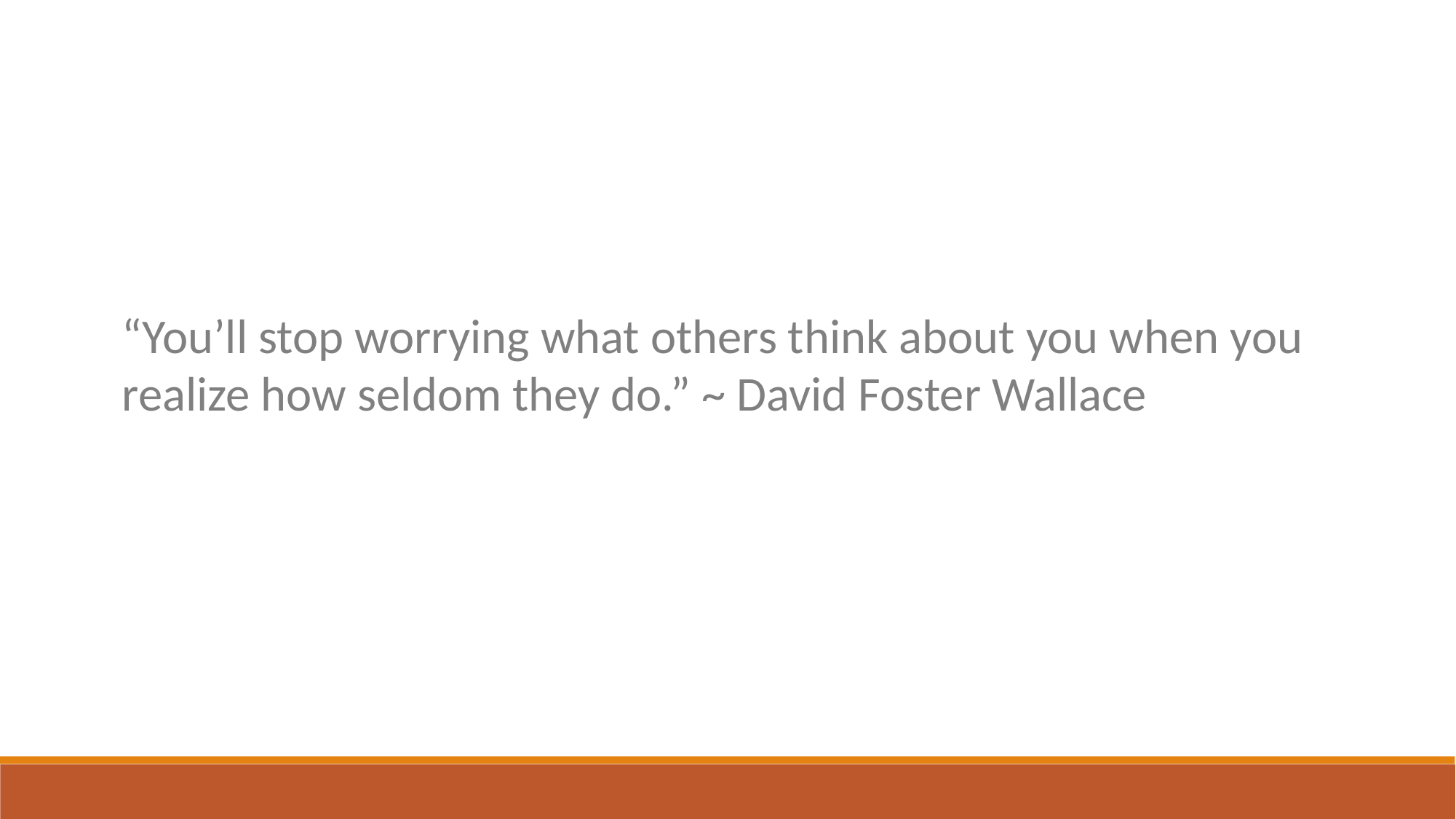

“You’ll stop worrying what others think about you when you realize how seldom they do.” ~ David Foster Wallace